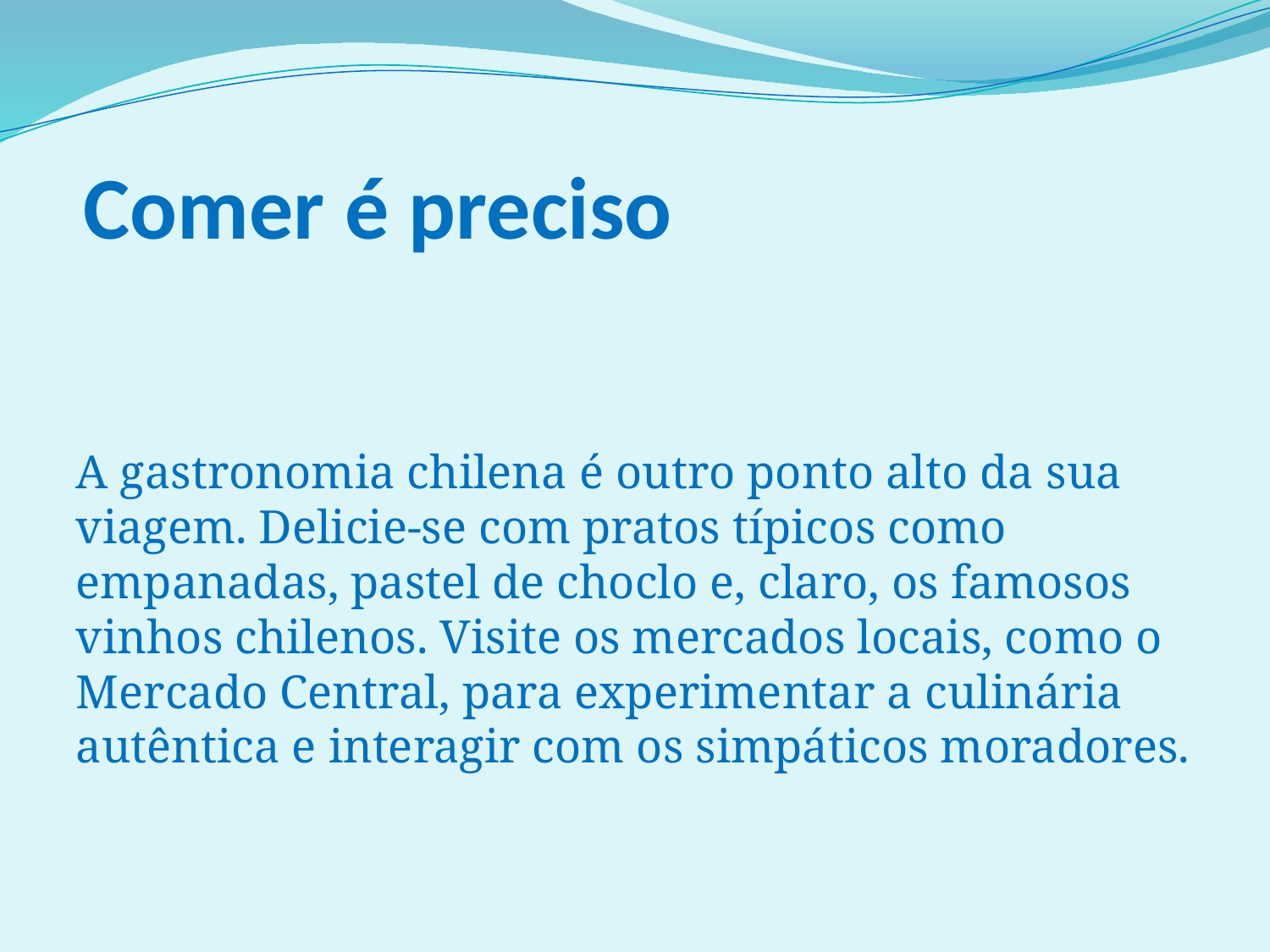

# Comer é preciso
A gastronomia chilena é outro ponto alto da sua viagem. Delicie-se com pratos típicos como empanadas, pastel de choclo e, claro, os famosos vinhos chilenos. Visite os mercados locais, como o Mercado Central, para experimentar a culinária autêntica e interagir com os simpáticos moradores.